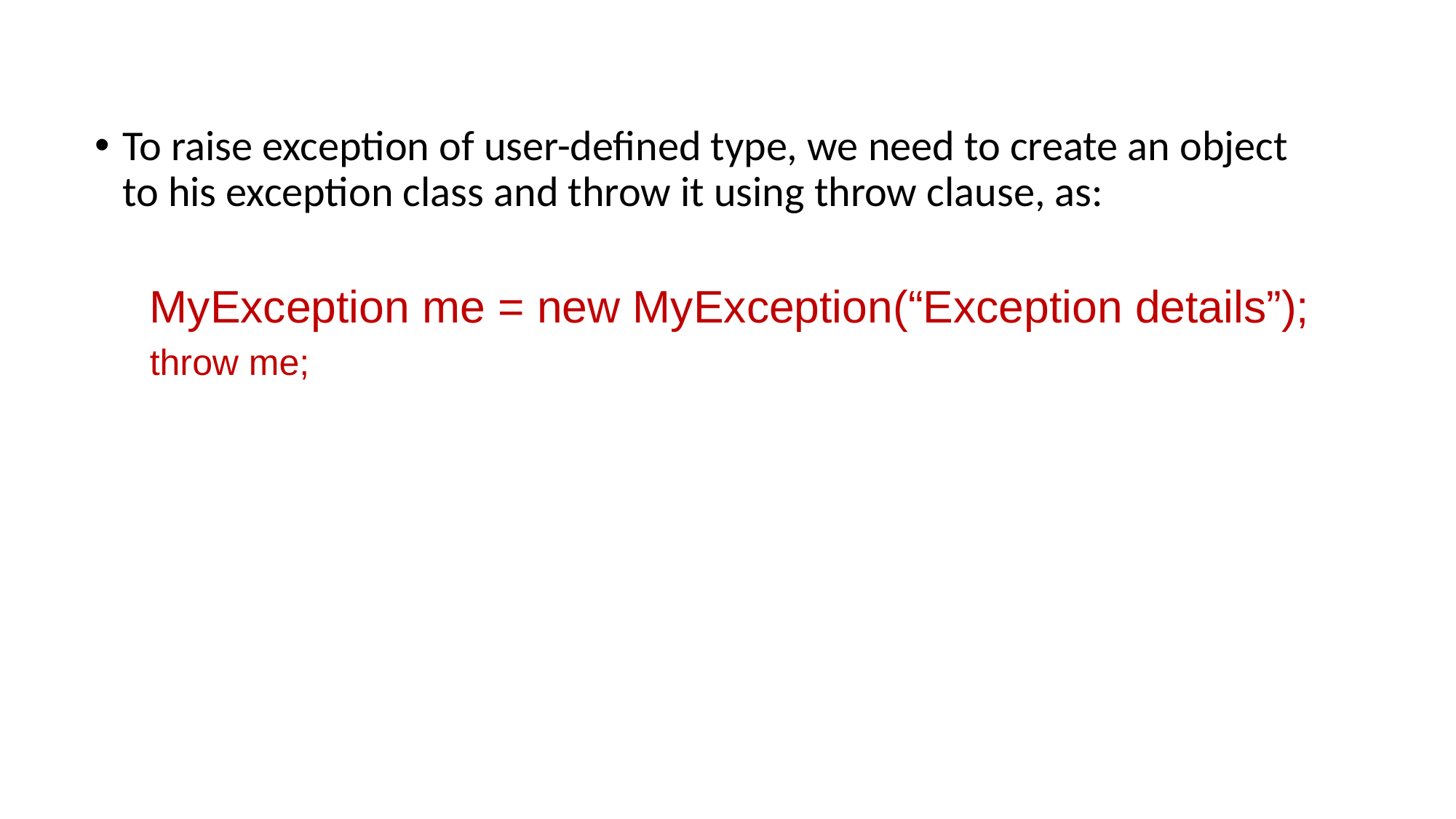

To raise exception of user-defined type, we need to create an object to his exception class and throw it using throw clause, as:

MyException me = new MyException(“Exception details”); throw me;